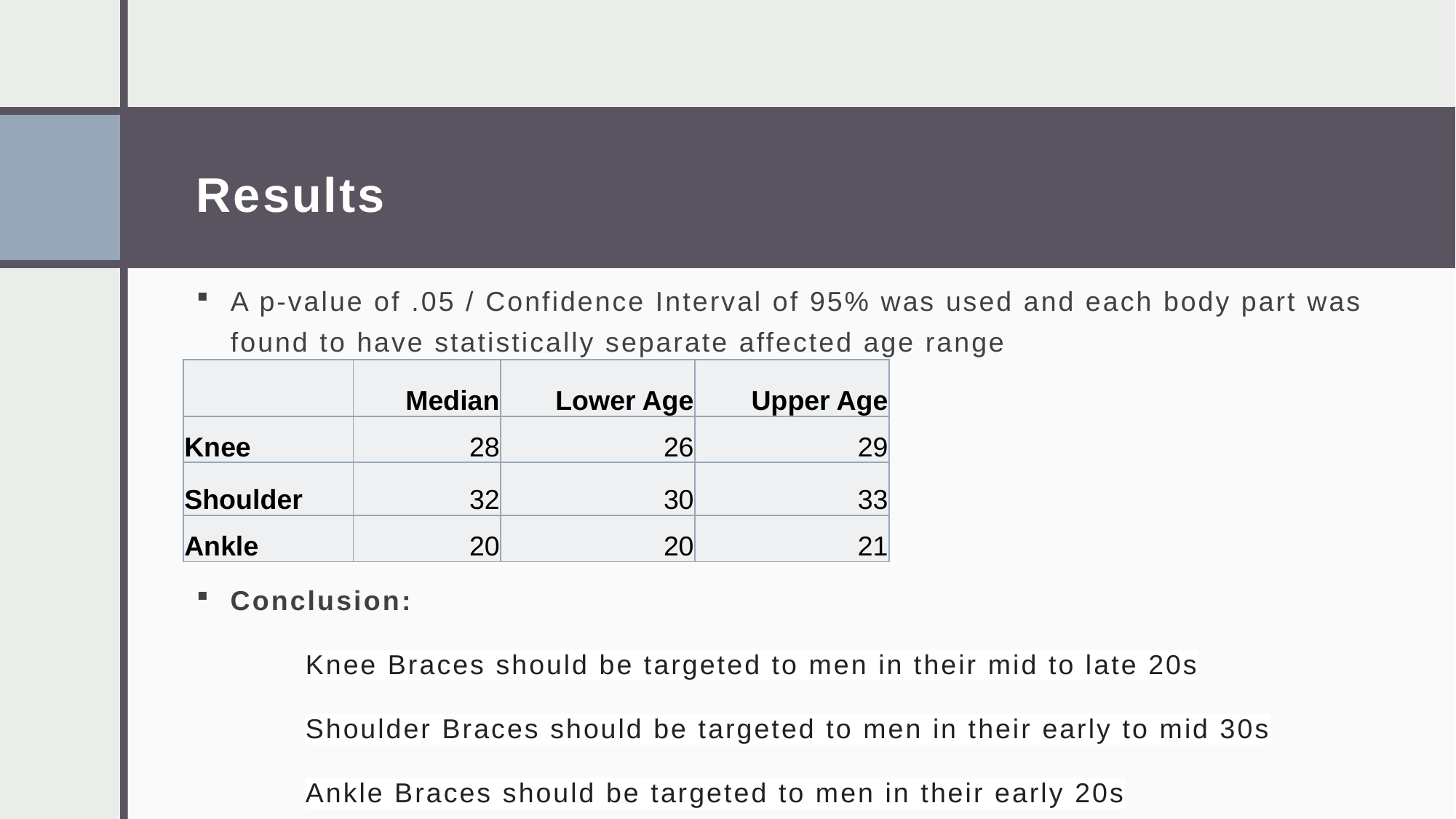

# Results
A p-value of .05 / Confidence Interval of 95% was used and each body part was found to have statistically separate affected age range

|  | Median | Lower Age | Upper Age |
| --- | --- | --- | --- |
| Knee | 28 | 26 | 29 |
| Shoulder | 32 | 30 | 33 |
| Ankle | 20 | 20 | 21 |
Conclusion:
	Knee Braces should be targeted to men in their mid to late 20s
	Shoulder Braces should be targeted to men in their early to mid 30s
	Ankle Braces should be targeted to men in their early 20s